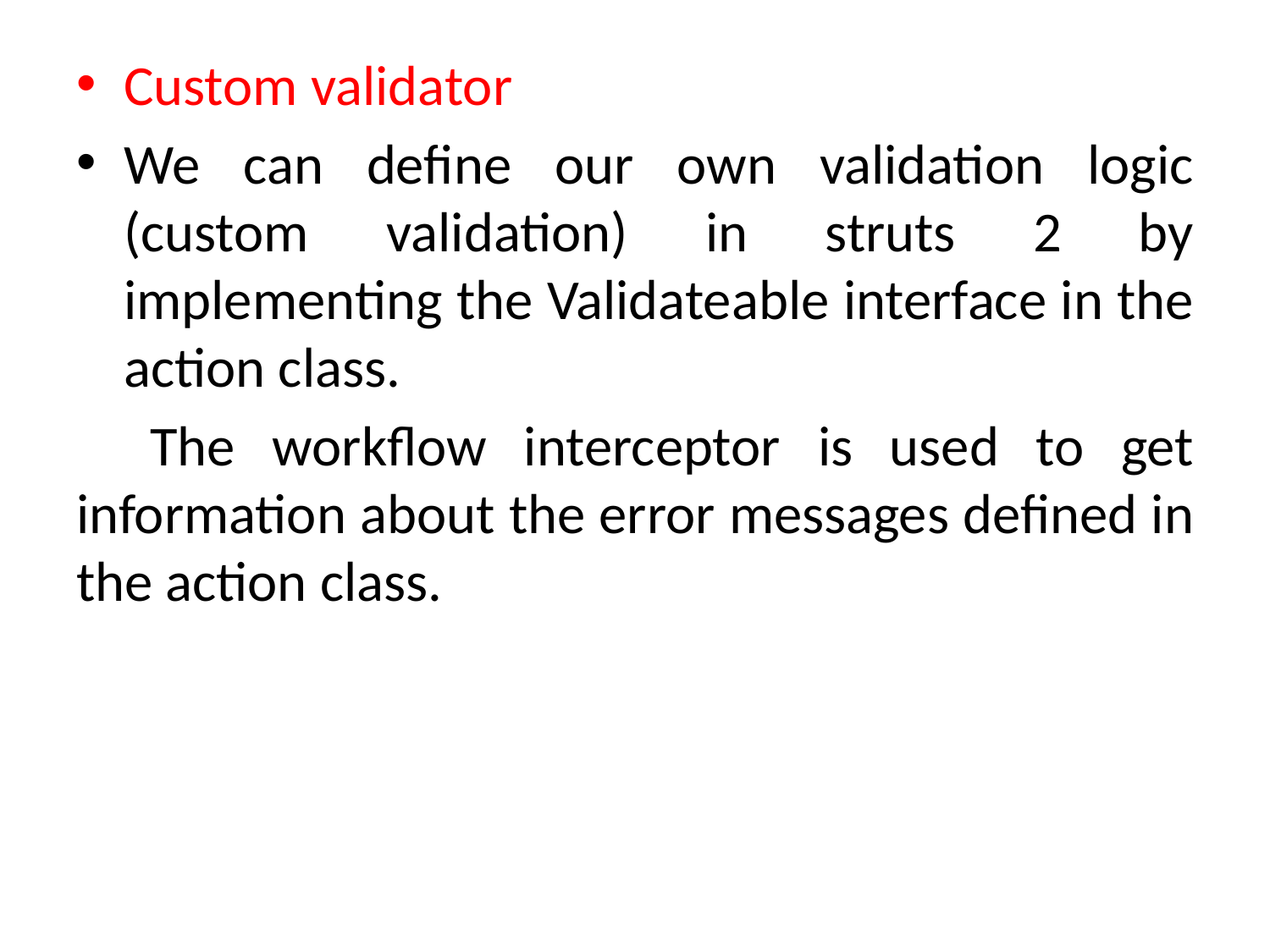

Custom validator
We can define our own validation logic (custom validation) in struts 2 by implementing the Validateable interface in the action class.
  The workflow interceptor is used to get information about the error messages defined in the action class.